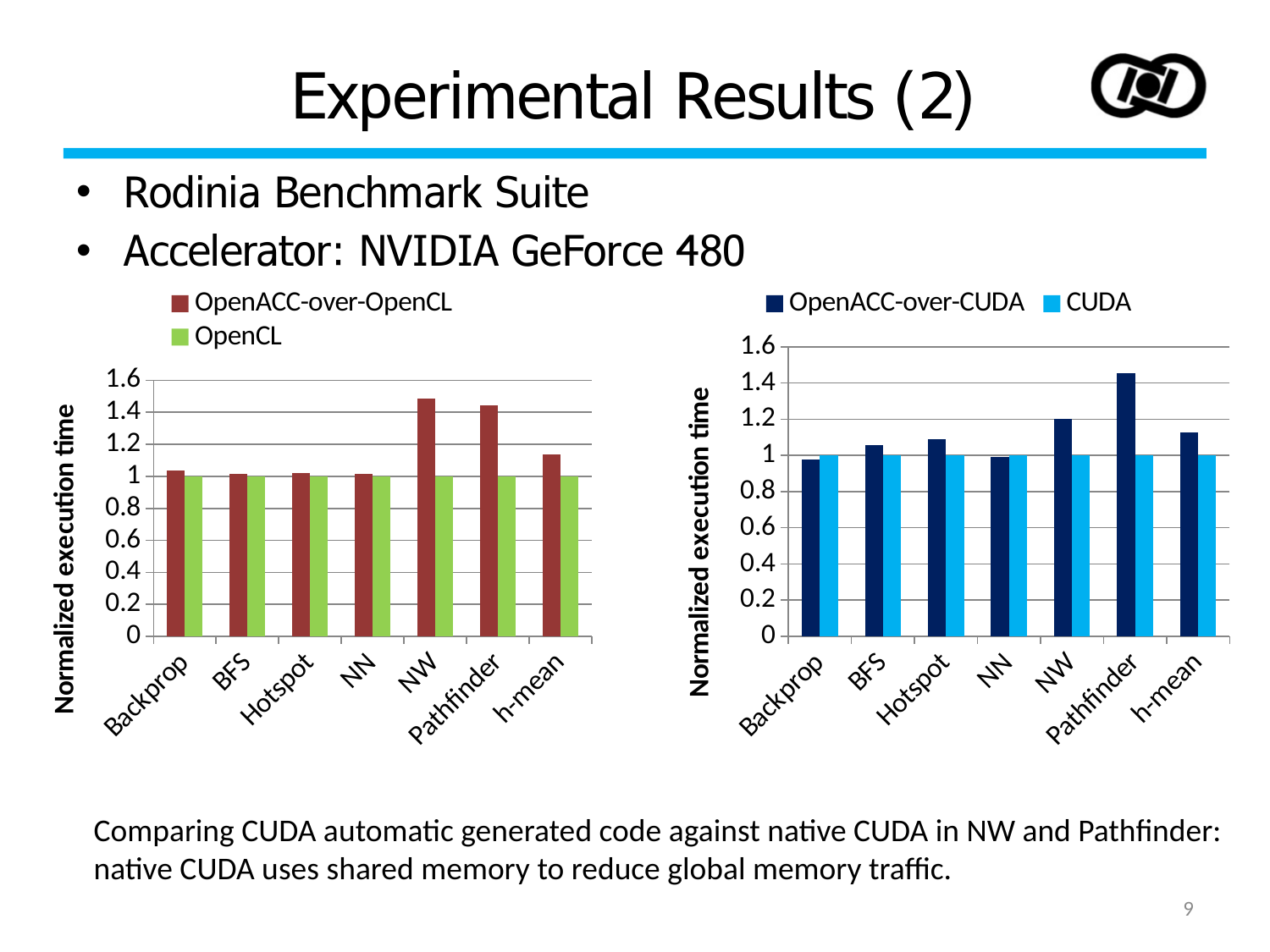

# Experimental Results (2)
Rodinia Benchmark Suite
Accelerator: NVIDIA GeForce 480

### Chart

| Category | OpenACC-over-OpenCL | OpenCL |
|---|---|---|
| Backprop | 1.037102115860993 | 1.0 |
| BFS | 1.0154280122767814 | 1.0 |
| Hotspot | 1.0197409935179098 | 1.0 |
| NN | 1.0170983694700575 | 1.0 |
| NW | 1.486167251926046 | 1.0 |
| Pathfinder | 1.444577345536884 | 1.0 |
| h-mean | 1.1367990614409405 | 1.0 |

### Chart

| Category | OpenACC-over-CUDA | CUDA |
|---|---|---|
| Backprop | 0.9761964697051967 | 1.0 |
| BFS | 1.0572395465517261 | 1.0 |
| Hotspot | 1.0886411670986273 | 1.0 |
| NN | 0.990456155259331 | 1.0 |
| NW | 1.2019274629644097 | 1.0 |
| Pathfinder | 1.4524579014161147 | 1.0 |
| h-mean | 1.1278197838325676 | 1.0 |
Comparing CUDA automatic generated code against native CUDA in NW and Pathfinder:
native CUDA uses shared memory to reduce global memory traffic.
9